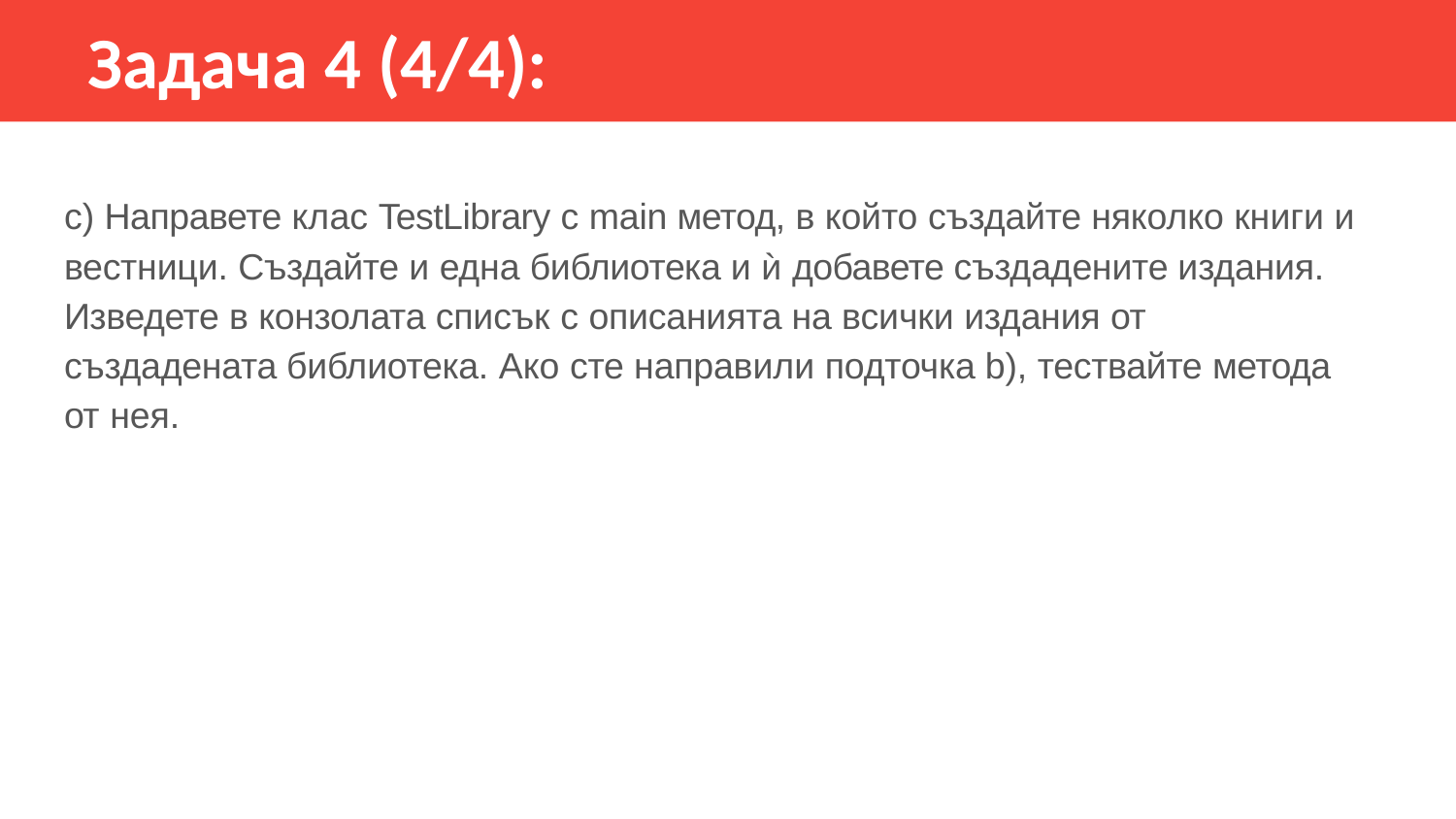

# Задача 4 (4/4):
c) Направете клас TestLibrary с main метод, в който създайте няколко книги и  вестници. Създайте и една библиотека и ѝ добавете създадените издания.  Изведете в конзолата списък с описанията на всички издания от  създадената библиотека. Ако сте направили подточка b), тествайте метода  от нея.